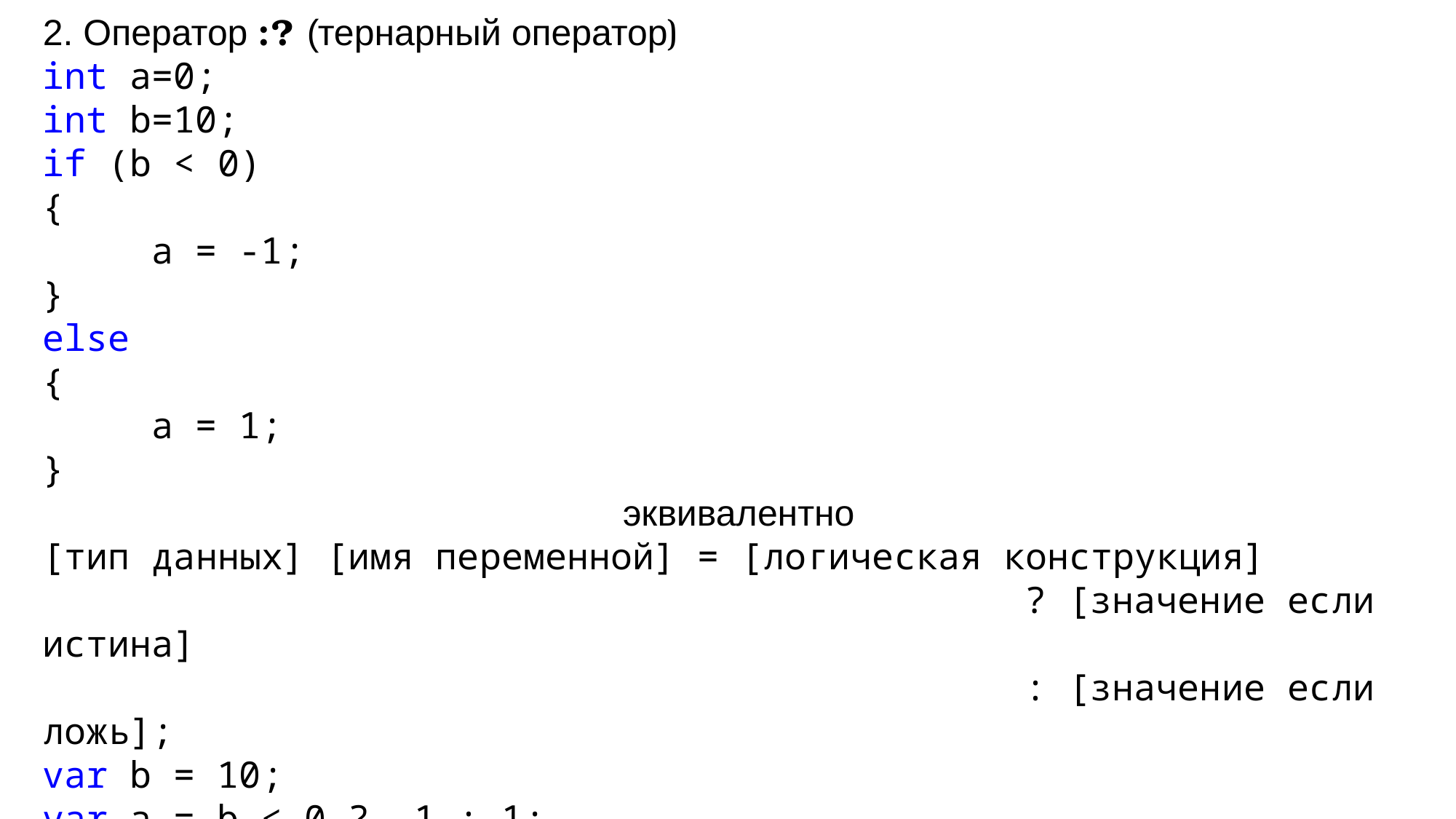

2. Оператор :? (тернарный оператор)
int a=0;
int b=10;
if (b < 0)
{
	a = -1;
}
else
{
	a = 1;
}
эквивалентно
[тип данных] [имя переменной] = [логическая конструкция]
									? [значение если истина]
									: [значение если ложь];
var b = 10;
var a = b < 0 ? -1 : 1;